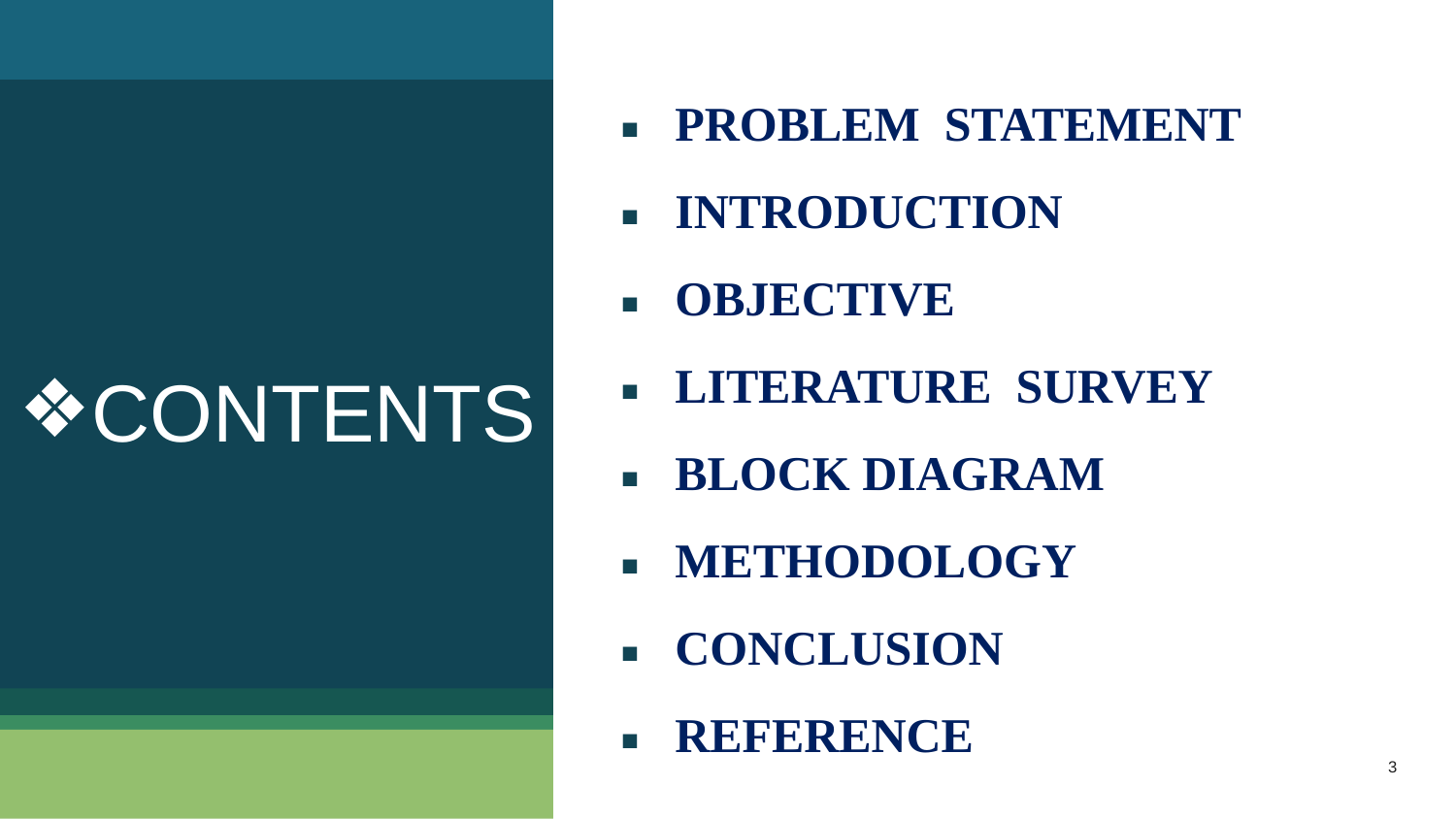

# PROBLEM  STATEMENT
INTRODUCTION
OBJECTIVE
LITERATURE  SURVEY
BLOCK DIAGRAM
METHODOLOGY
CONCLUSION
REFERENCE
CONTENTS
3